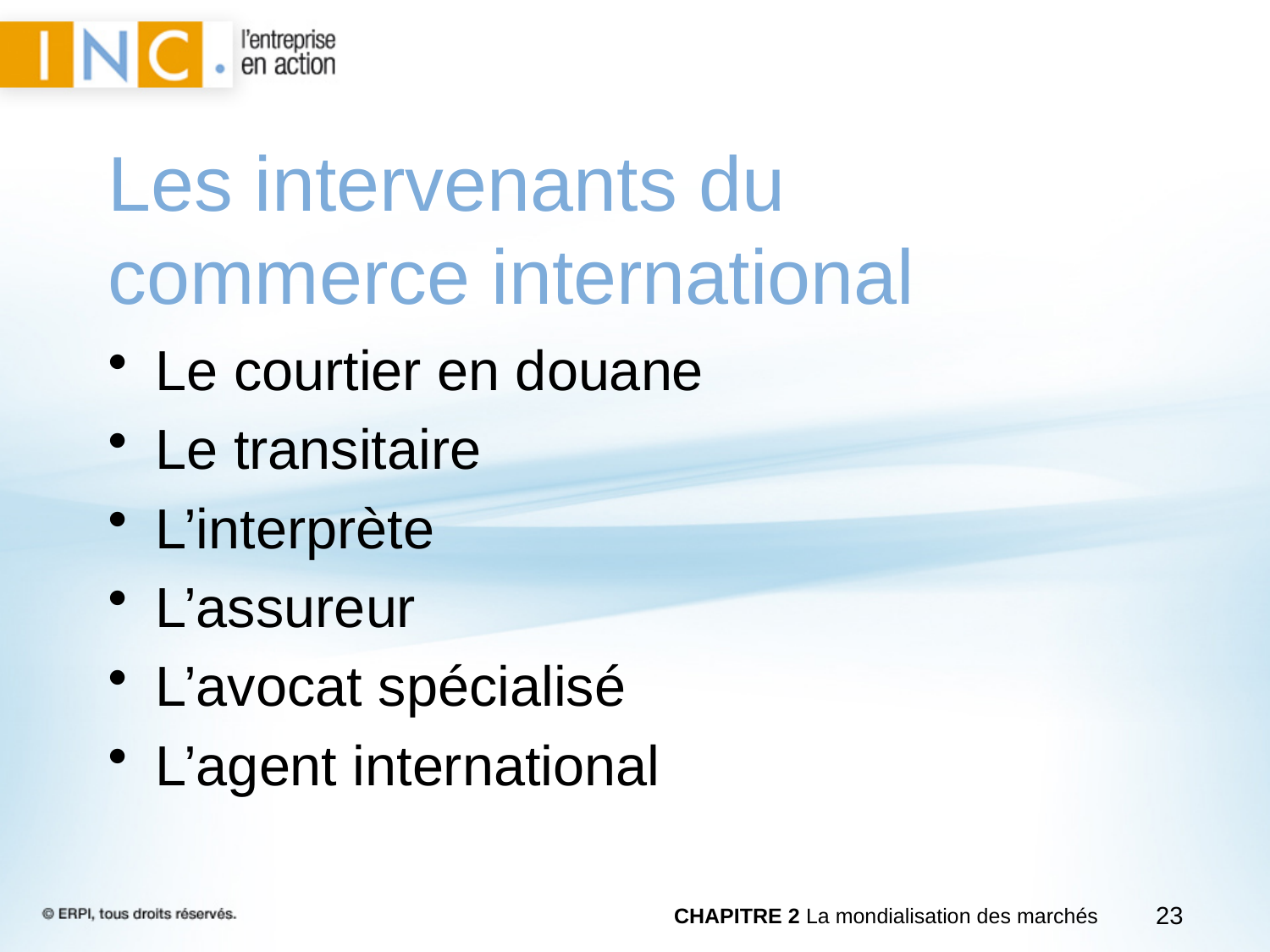

Les intervenants du commerce international
Le courtier en douane
Le transitaire
L’interprète
L’assureur
L’avocat spécialisé
L’agent international
CHAPITRE 2 La mondialisation des marchés
23